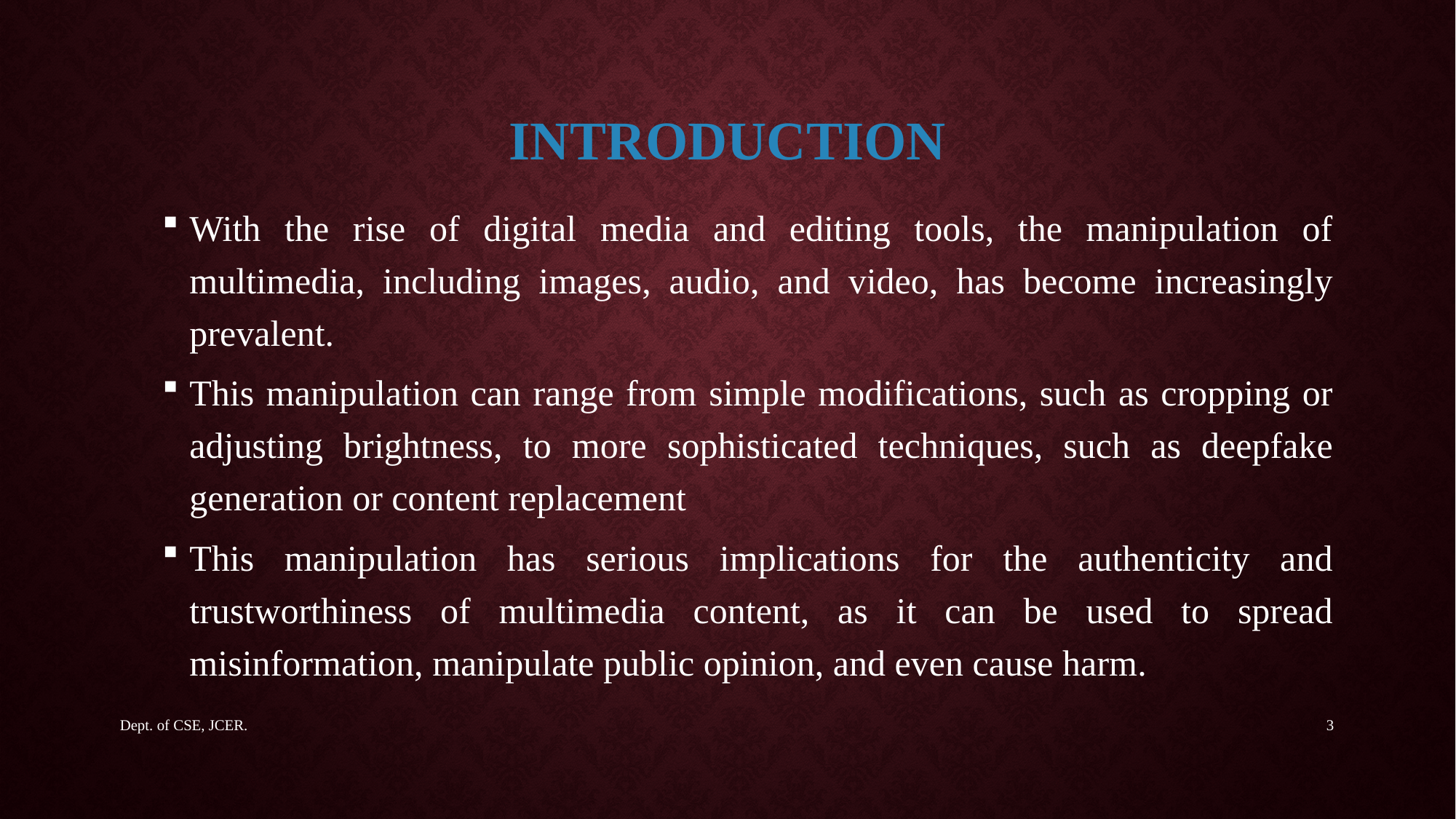

# INTRODUCTION
With the rise of digital media and editing tools, the manipulation of multimedia, including images, audio, and video, has become increasingly prevalent.
This manipulation can range from simple modifications, such as cropping or adjusting brightness, to more sophisticated techniques, such as deepfake generation or content replacement
This manipulation has serious implications for the authenticity and trustworthiness of multimedia content, as it can be used to spread misinformation, manipulate public opinion, and even cause harm.
Dept. of CSE, JCER.
3